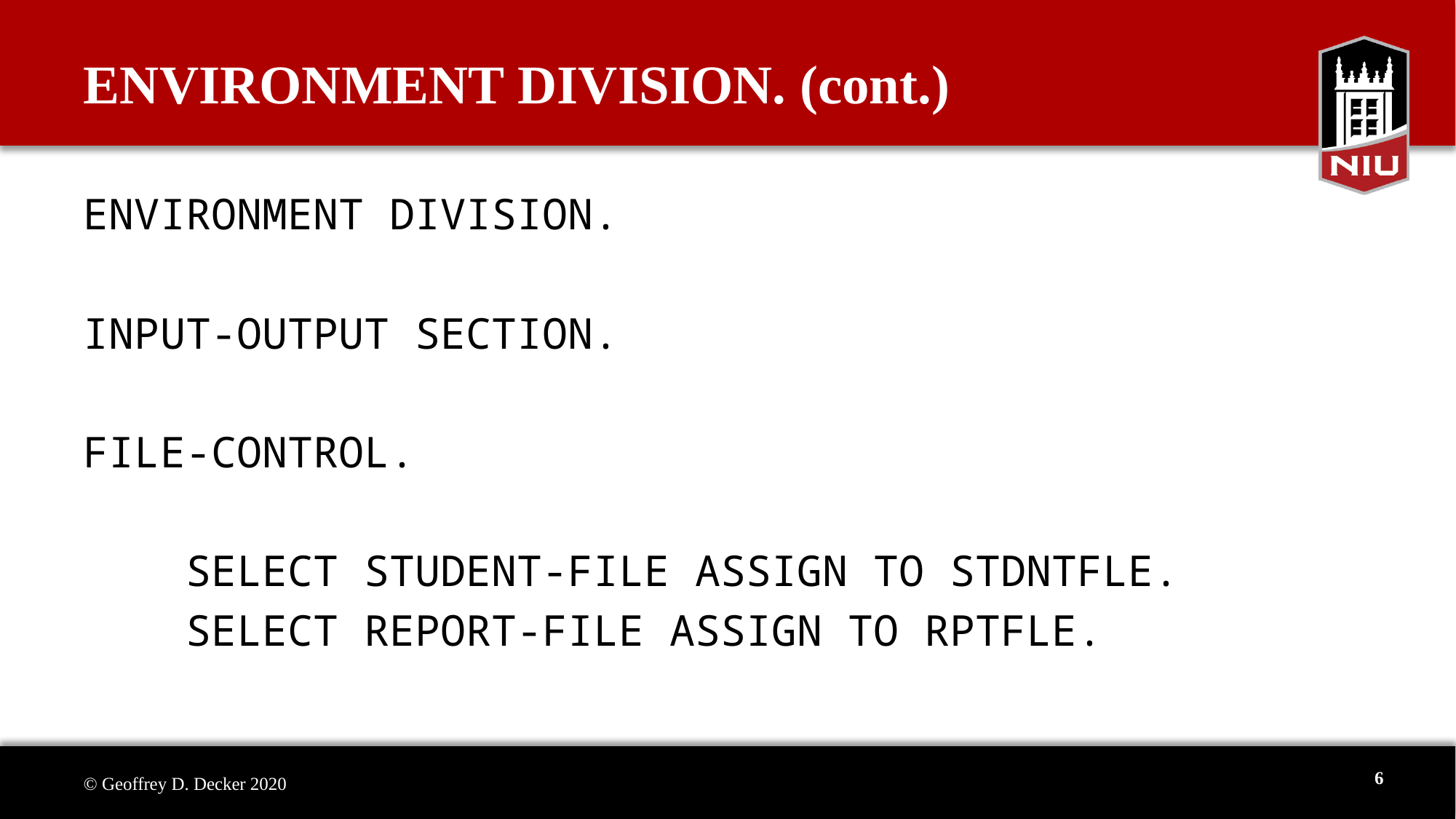

# ENVIRONMENT DIVISION. (cont.)
ENVIRONMENT DIVISION.

INPUT-OUTPUT SECTION.

FILE-CONTROL.

    SELECT STUDENT-FILE ASSIGN TO STDNTFLE.
    SELECT REPORT-FILE ASSIGN TO RPTFLE.
6
© Geoffrey D. Decker 2020